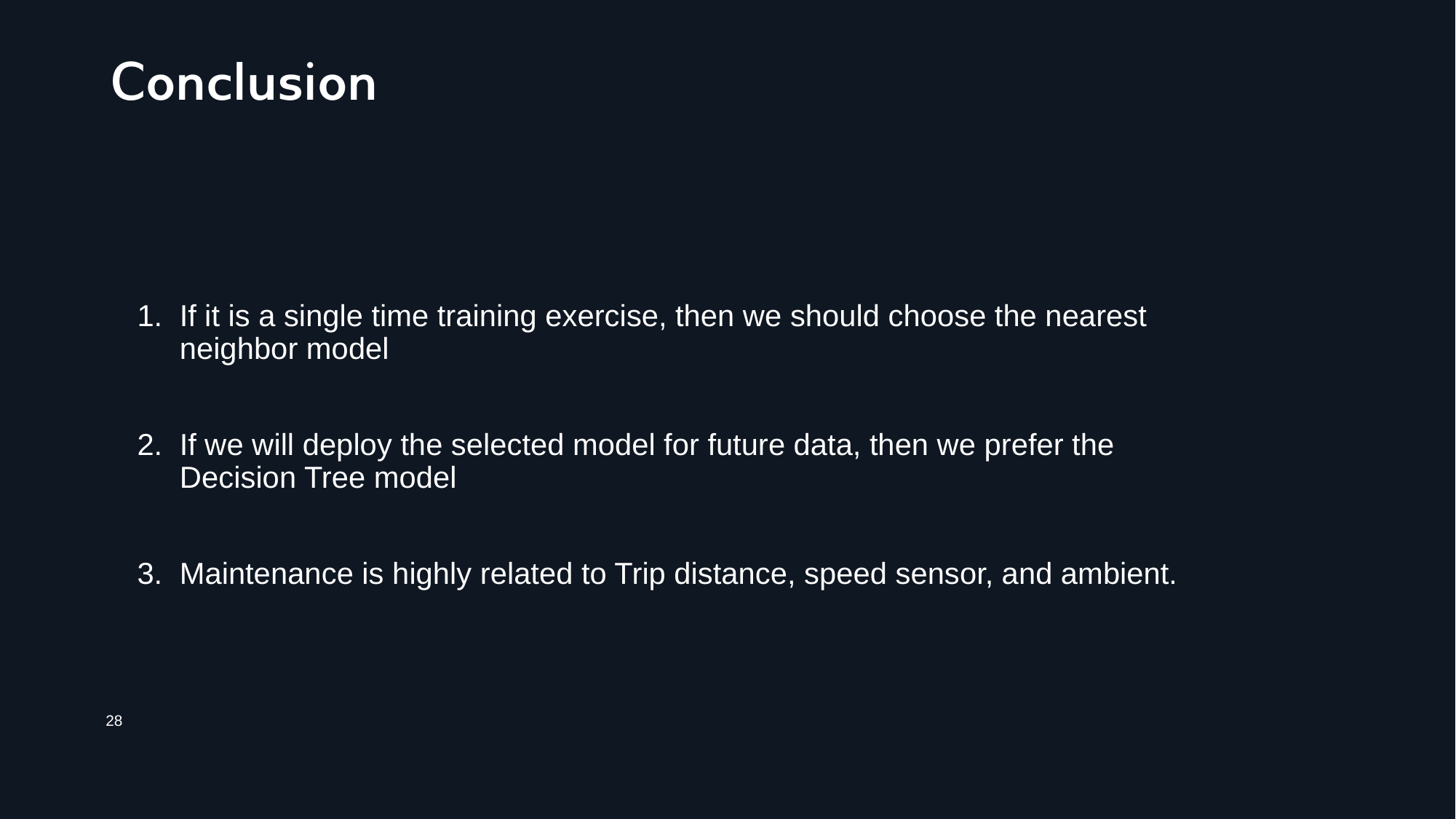

# Conclusion

If it is a single time training exercise, then we should choose the nearest neighbor model

If we will deploy the selected model for future data, then we prefer the Decision Tree model

Maintenance is highly related to Trip distance, speed sensor, and ambient.

28